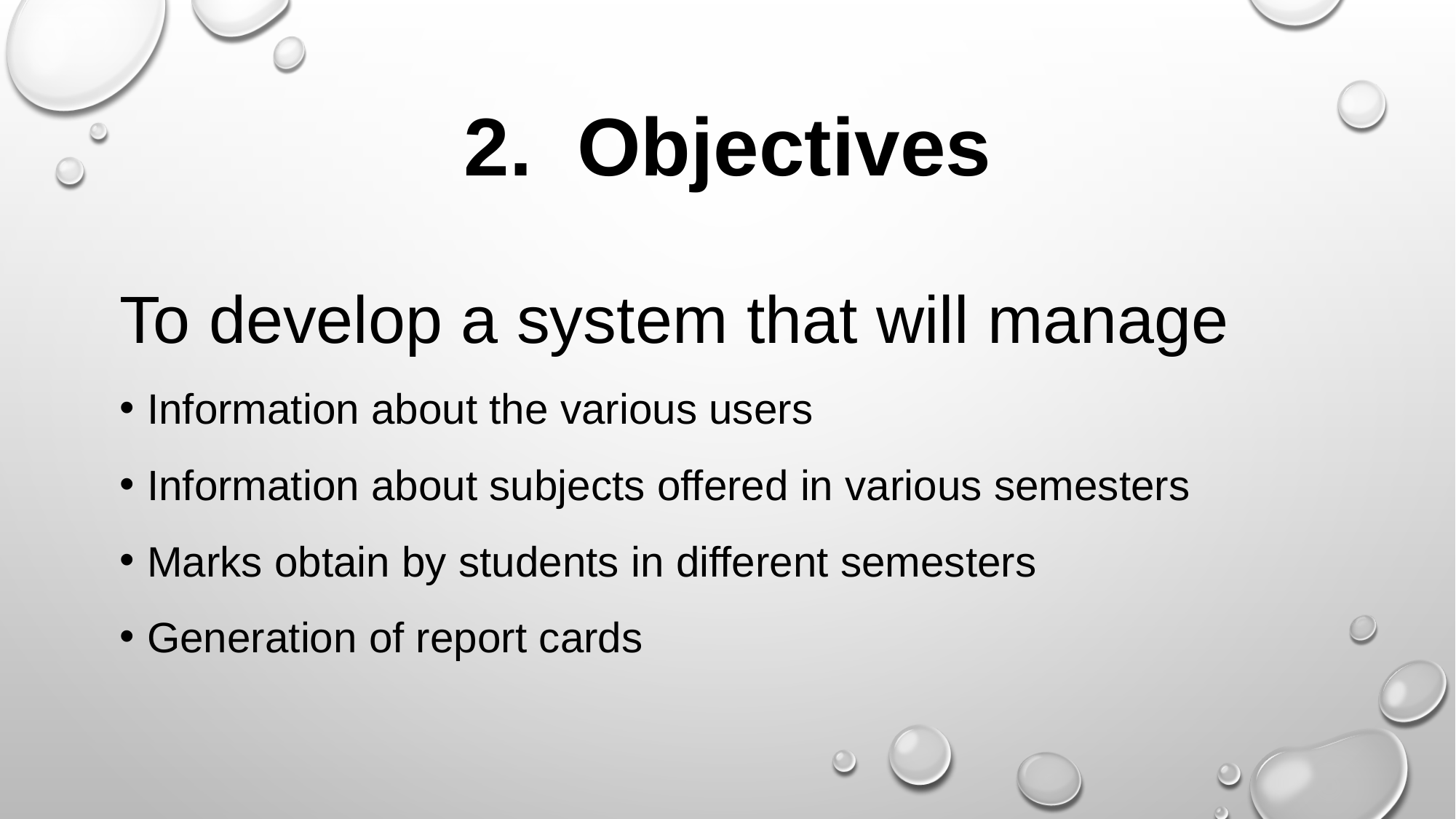

# 2.  Objectives
To develop a system that will manage
Information about the various users
Information about subjects offered in various semesters
Marks obtain by students in different semesters
Generation of report cards